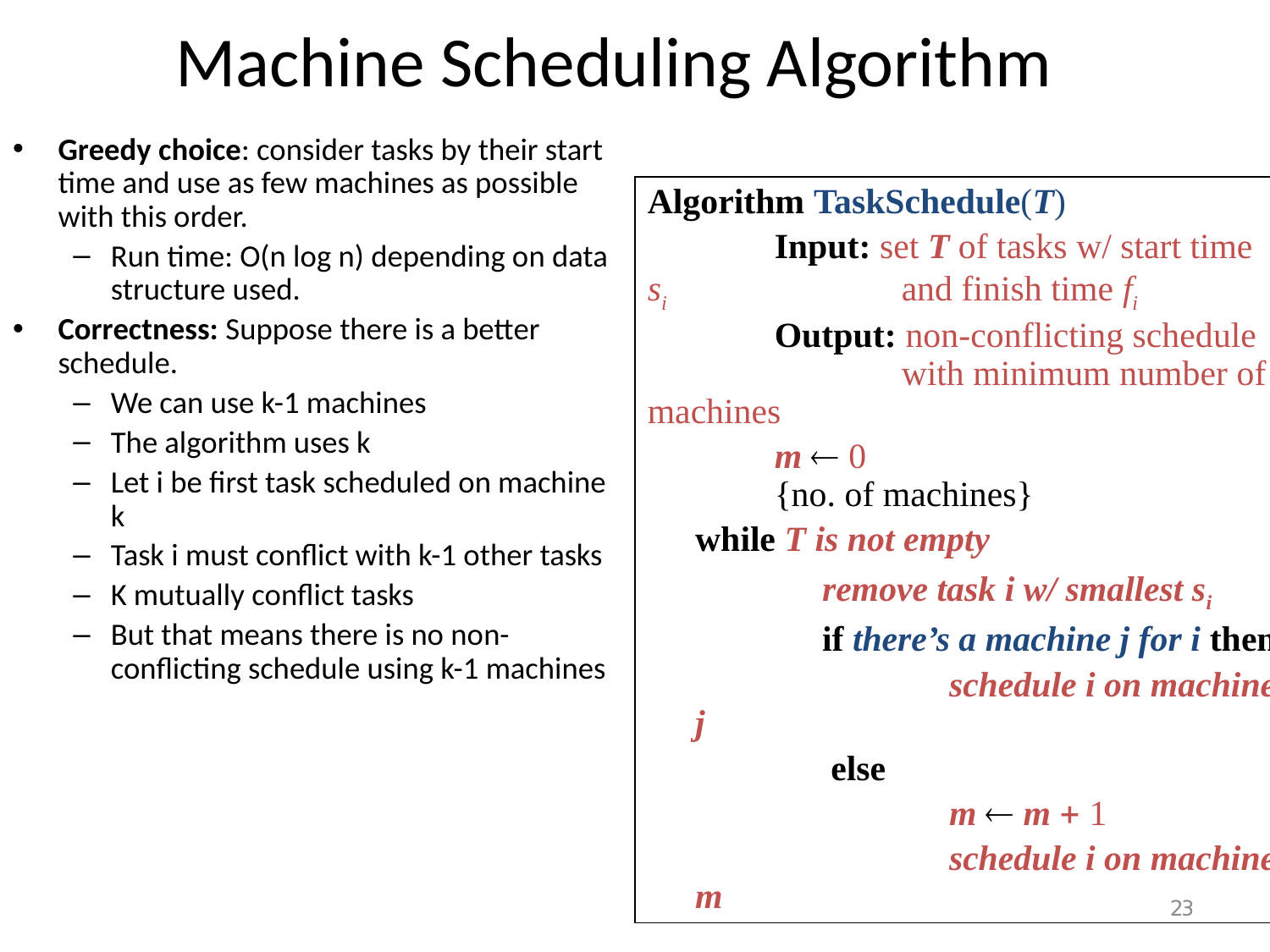

# Machine Scheduling Algorithm
Greedy choice: consider tasks by their start time and use as few machines as possible with this order.
Run time: O(n log n) depending on data structure used.
Correctness: Suppose there is a better schedule.
We can use k-1 machines
The algorithm uses k
Let i be first task scheduled on machine k
Task i must conflict with k-1 other tasks
K mutually conflict tasks
But that means there is no non-conflicting schedule using k-1 machines
Algorithm TaskSchedule(T)
	Input: set T of tasks w/ start time si 		and finish time fi
	Output: non-conflicting schedule 		with minimum number of machines
	m ← 0				{no. of machines}
while T is not empty
	remove task i w/ smallest si
	if there’s a machine j for i then
		schedule i on machine j
	 else
		m ← m + 1
		schedule i on machine m
23